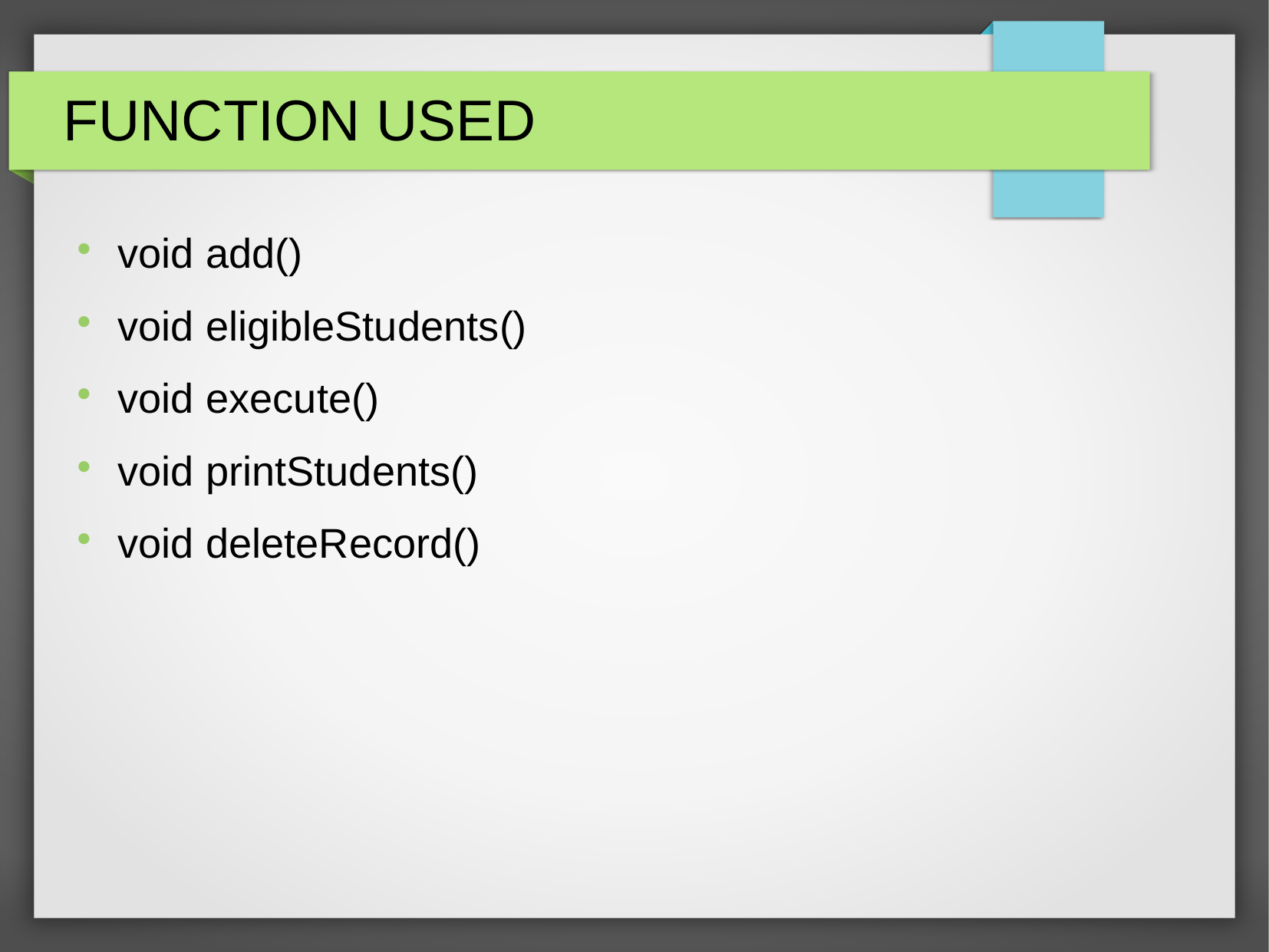

FUNCTION USED
void add()
void eligibleStudents()
void execute()
void printStudents()
void deleteRecord()